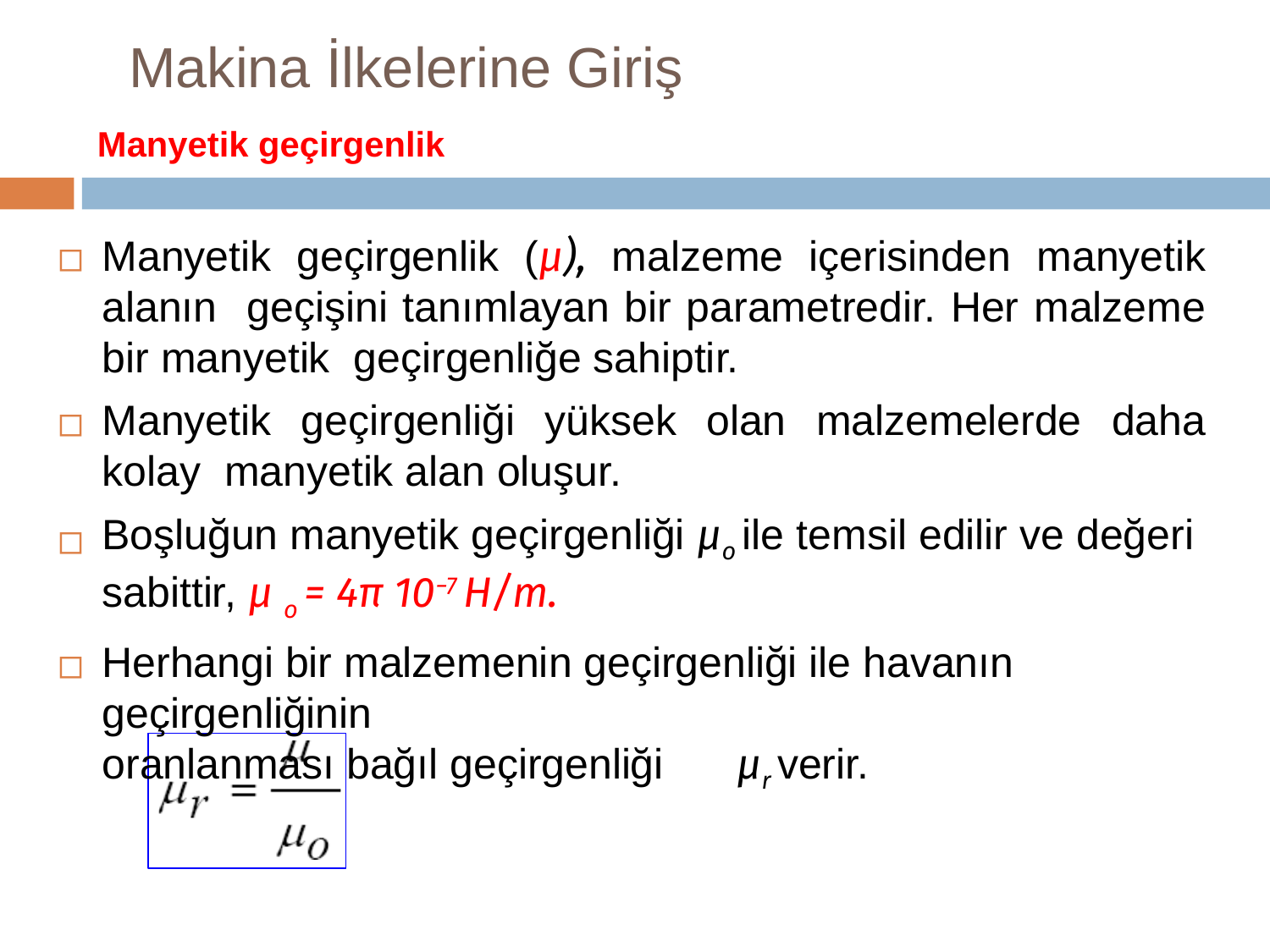

# Makina İlkelerine Giriş
Manyetik geçirgenlik

Manyetik geçirgenlik (μ), malzeme içerisinden manyetik alanın  geçişini tanımlayan bir parametredir. Her malzeme bir manyetik  geçirgenliğe sahiptir.
Manyetik geçirgenliği yüksek olan malzemelerde daha kolay  manyetik alan oluşur.
Boşluğun manyetik geçirgenliği μo ile temsil edilir ve değeri  sabittir, μ o = 4π 10−7 H/m.
Herhangi bir malzemenin geçirgenliği ile havanın geçirgenliğinin
oranlanması bağıl geçirgenliği	μr verir.